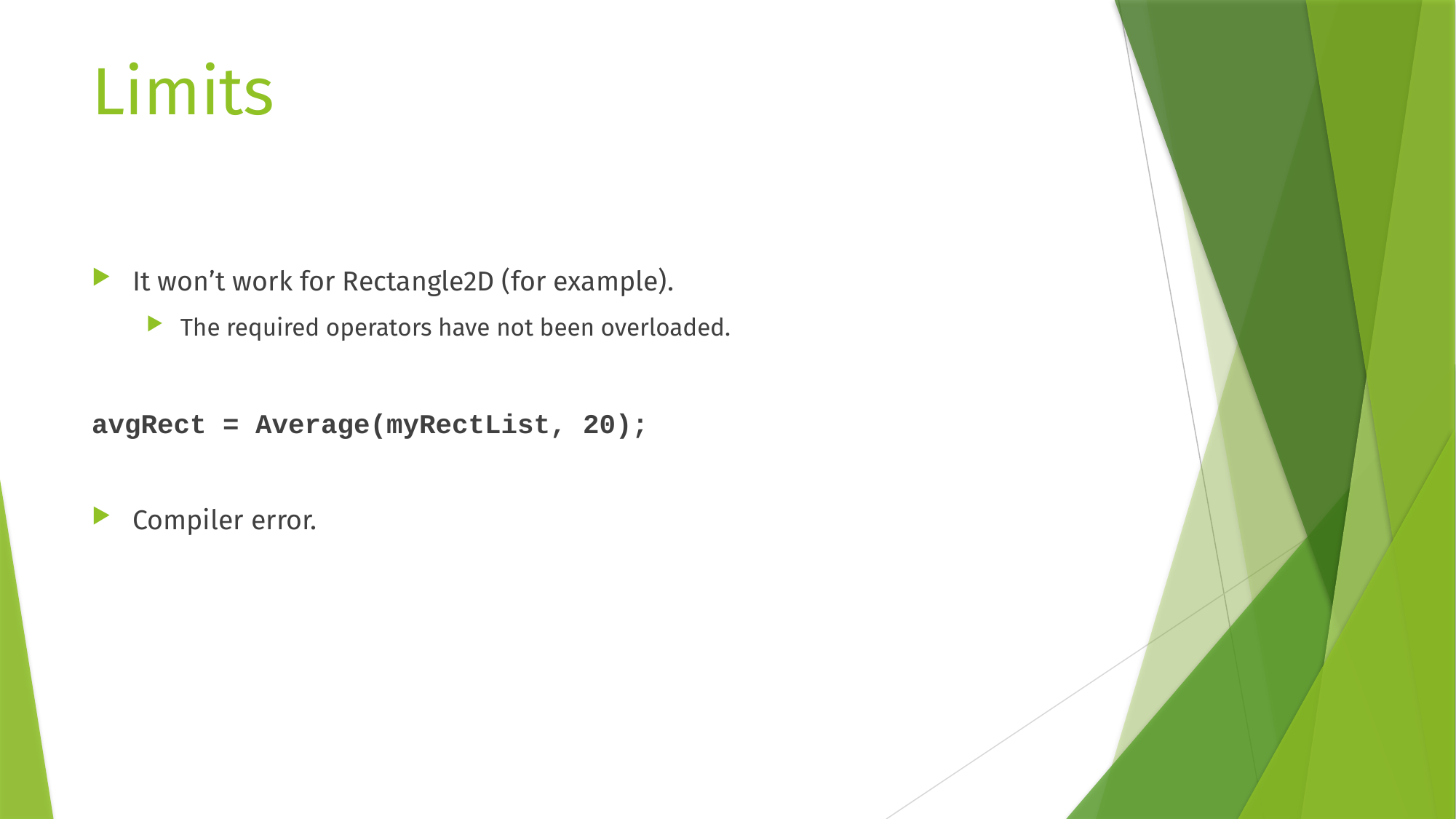

# Limits
It won’t work for Rectangle2D (for example).
The required operators have not been overloaded.

avgRect = Average(myRectList, 20);

Compiler error.